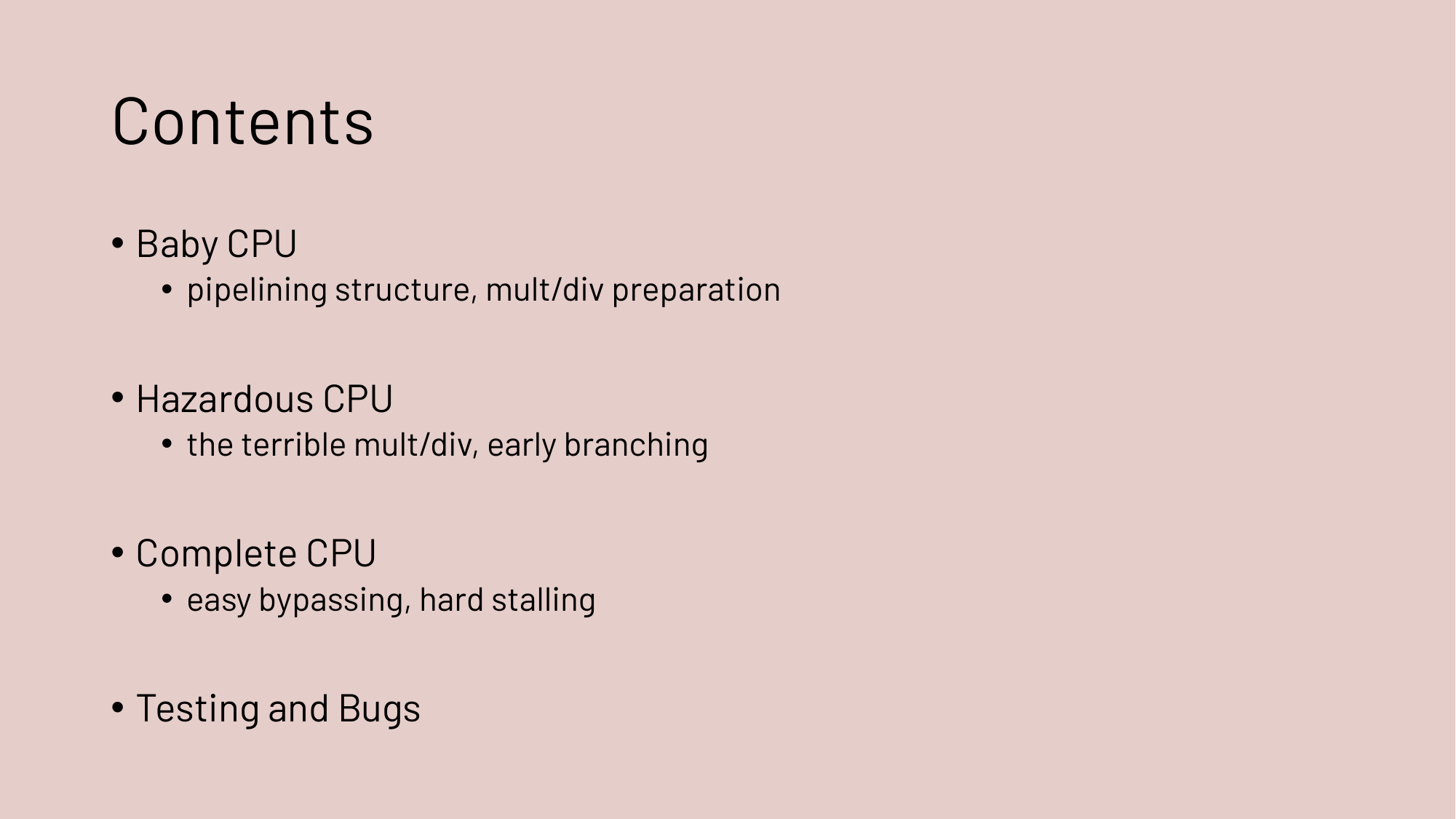

# Contents
Baby CPU
pipelining structure, mult/div preparation

Hazardous CPU
the terrible mult/div, early branching

Complete CPU
easy bypassing, hard stalling

Testing and Bugs